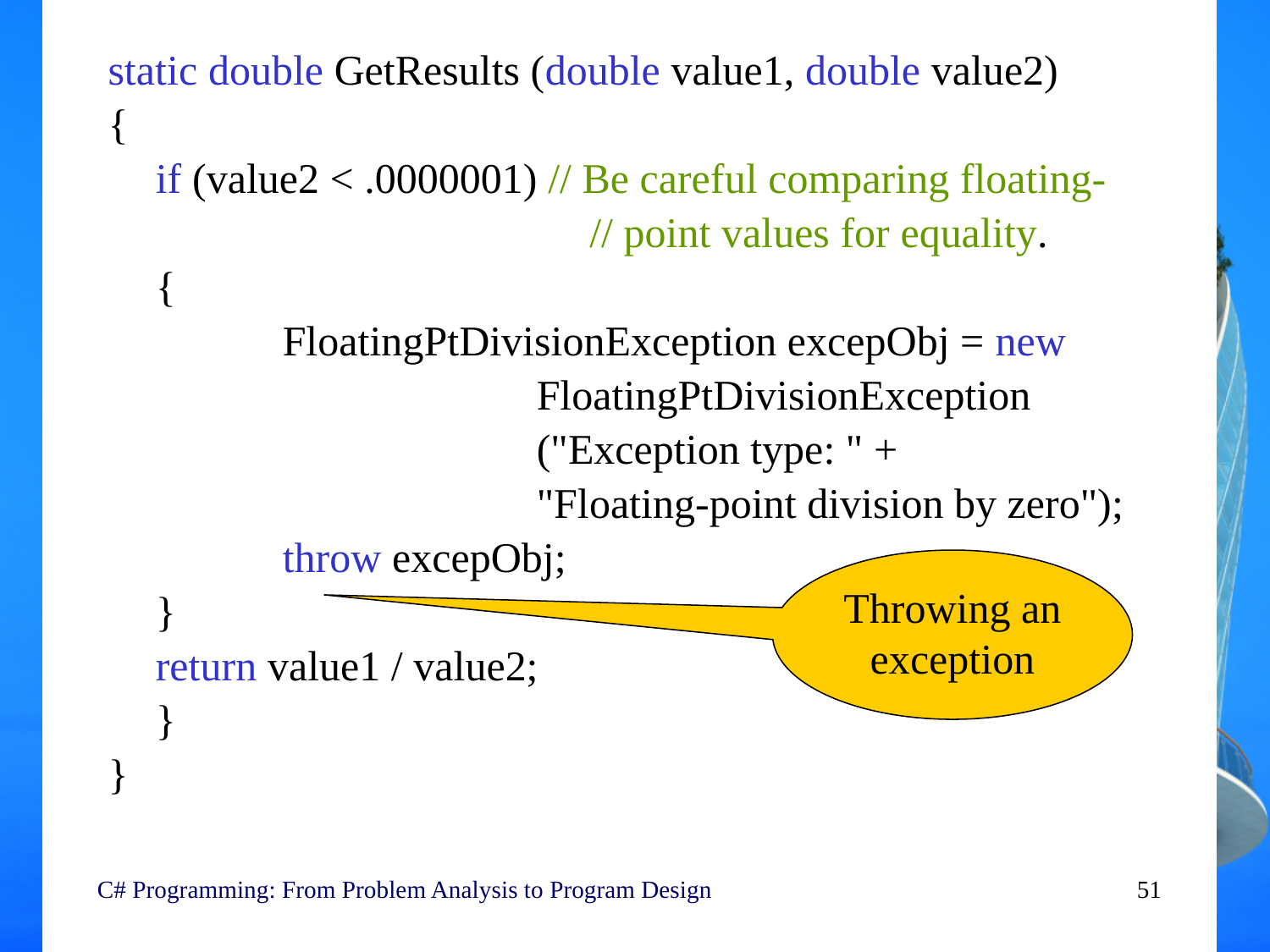

static double GetResults (double value1, double value2)
{
	if (value2 < .0000001) // Be careful comparing floating-
				     // point values for equality.
	{
		FloatingPtDivisionException excepObj = new
				FloatingPtDivisionException
				("Exception type: " +
				"Floating-point division by zero");
		throw excepObj;
	}
	return value1 / value2;
	}
}
Throwing an exception
C# Programming: From Problem Analysis to Program Design

51